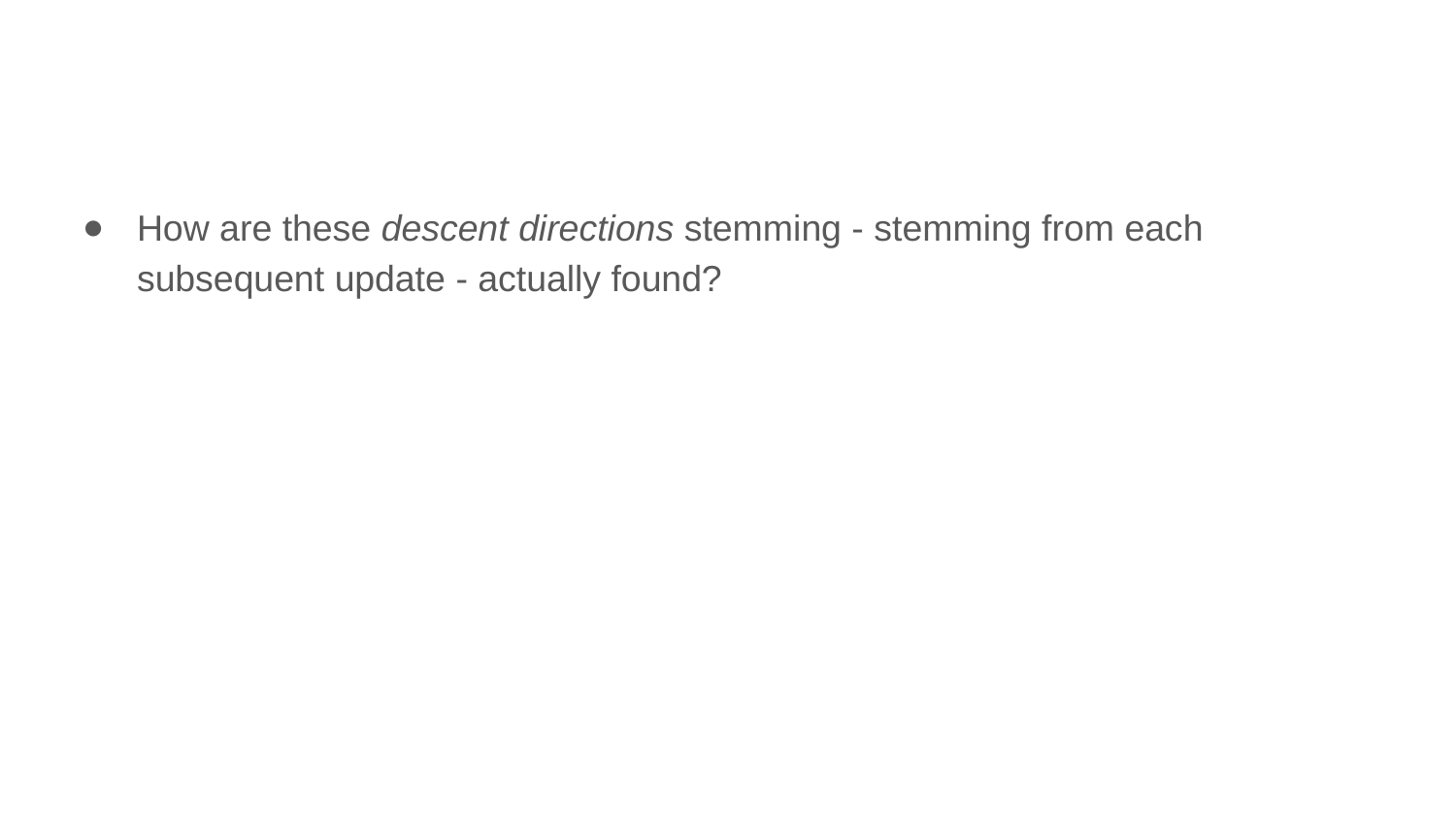

How are these descent directions stemming - stemming from each subsequent update - actually found?